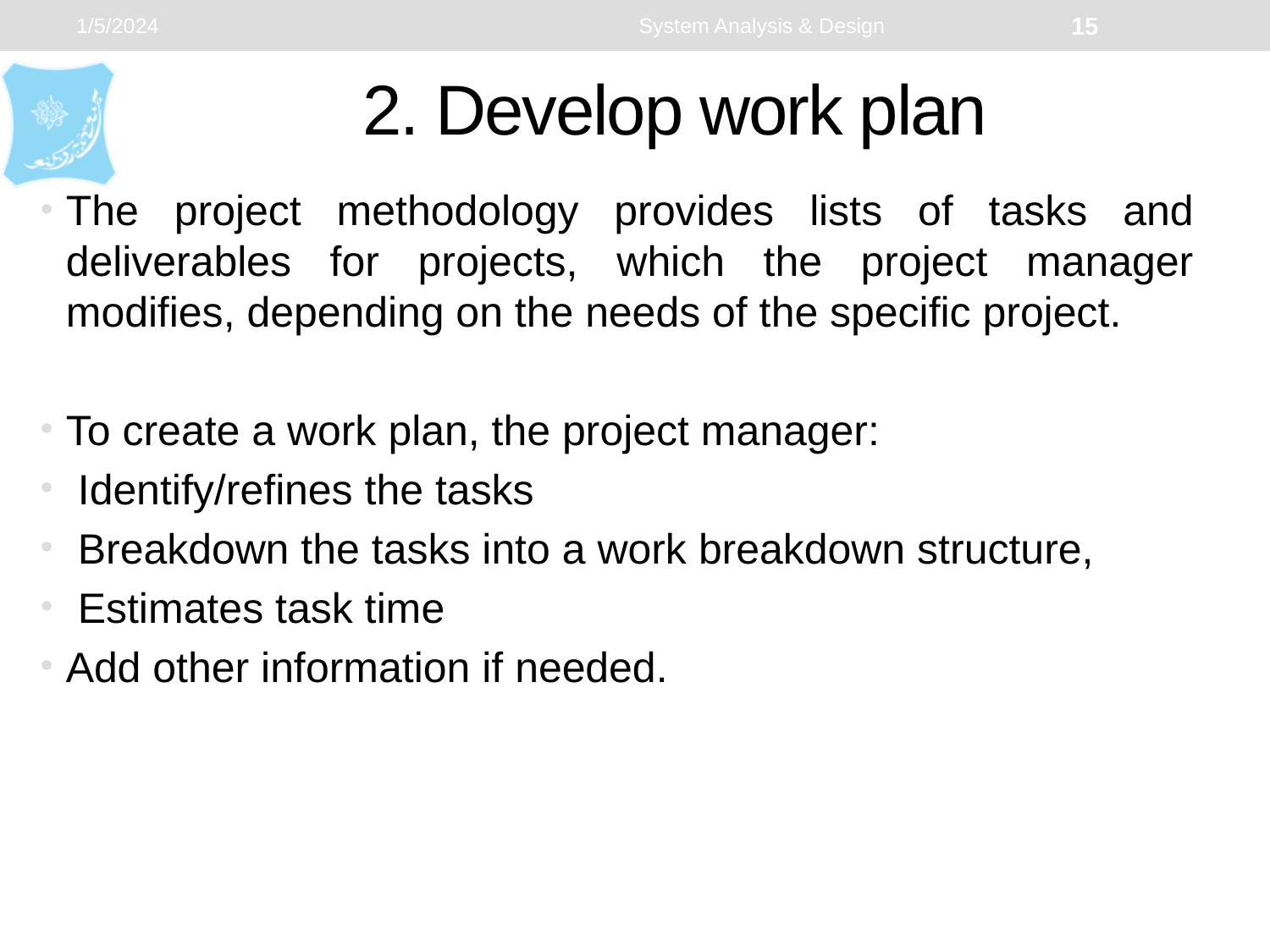

1/5/2024
System Analysis & Design
15
# 2. Develop work plan
The project methodology provides lists of tasks and deliverables for projects, which the project manager modifies, depending on the needs of the specific project.

To create a work plan, the project manager:
 Identify/refines the tasks
 Breakdown the tasks into a work breakdown structure,
 Estimates task time
Add other information if needed.